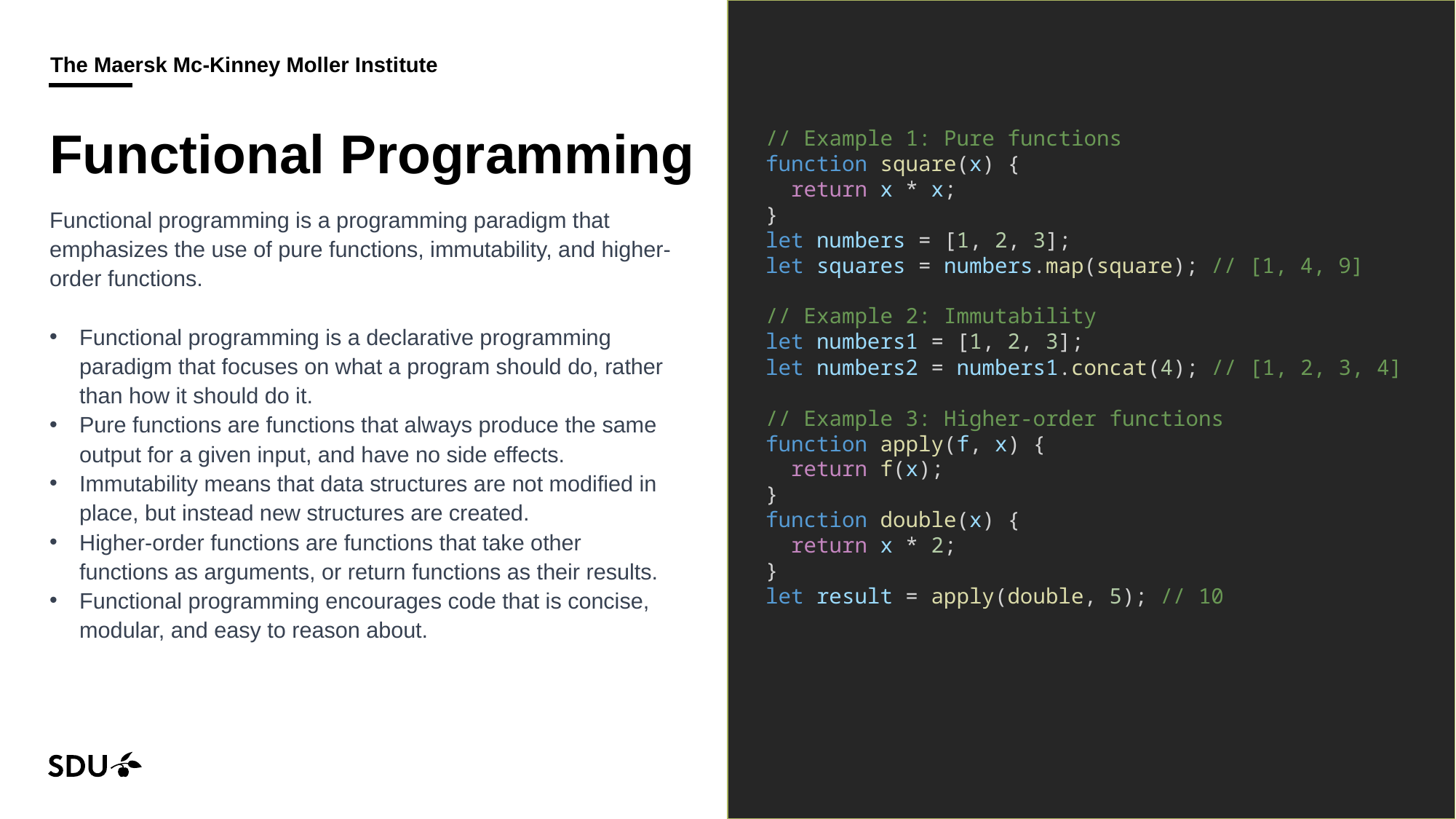

# Functional Programming
// Example 1: Pure functions
function square(x) {
  return x * x;
}
let numbers = [1, 2, 3];
let squares = numbers.map(square); // [1, 4, 9]
// Example 2: Immutability
let numbers1 = [1, 2, 3];
let numbers2 = numbers1.concat(4); // [1, 2, 3, 4]
// Example 3: Higher-order functions
function apply(f, x) {
  return f(x);
}
function double(x) {
  return x * 2;
}
let result = apply(double, 5); // 10
Functional programming is a programming paradigm that emphasizes the use of pure functions, immutability, and higher-order functions.

Functional programming is a declarative programming paradigm that focuses on what a program should do, rather than how it should do it.
Pure functions are functions that always produce the same output for a given input, and have no side effects.
Immutability means that data structures are not modified in place, but instead new structures are created.
Higher-order functions are functions that take other functions as arguments, or return functions as their results.
Functional programming encourages code that is concise, modular, and easy to reason about.
13/09/2024
11